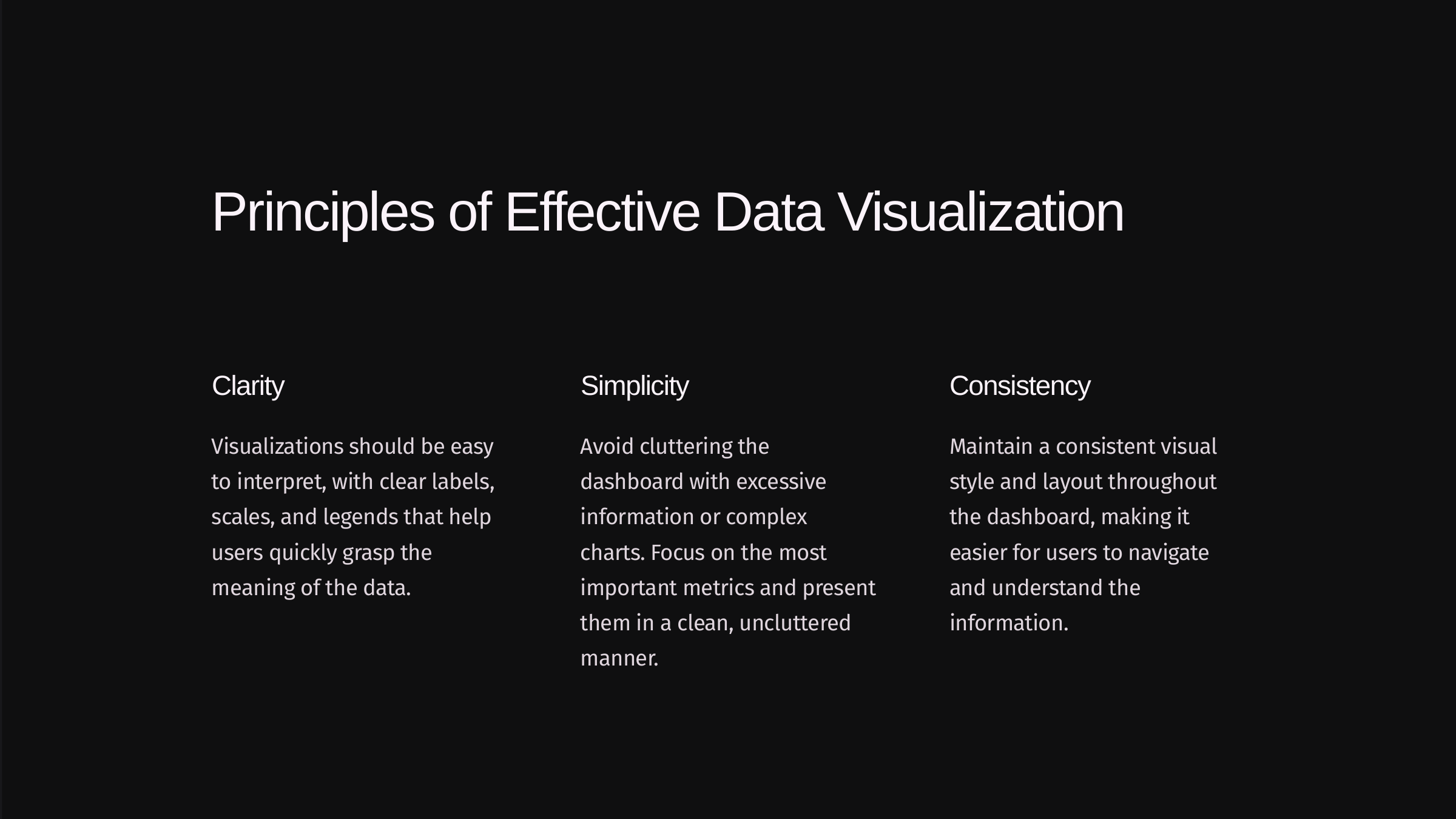

Principles of Effective Data Visualization
Clarity
Simplicity
Consistency
Visualizations should be easy to interpret, with clear labels, scales, and legends that help users quickly grasp the meaning of the data.
Avoid cluttering the dashboard with excessive information or complex charts. Focus on the most important metrics and present them in a clean, uncluttered manner.
Maintain a consistent visual style and layout throughout the dashboard, making it easier for users to navigate and understand the information.